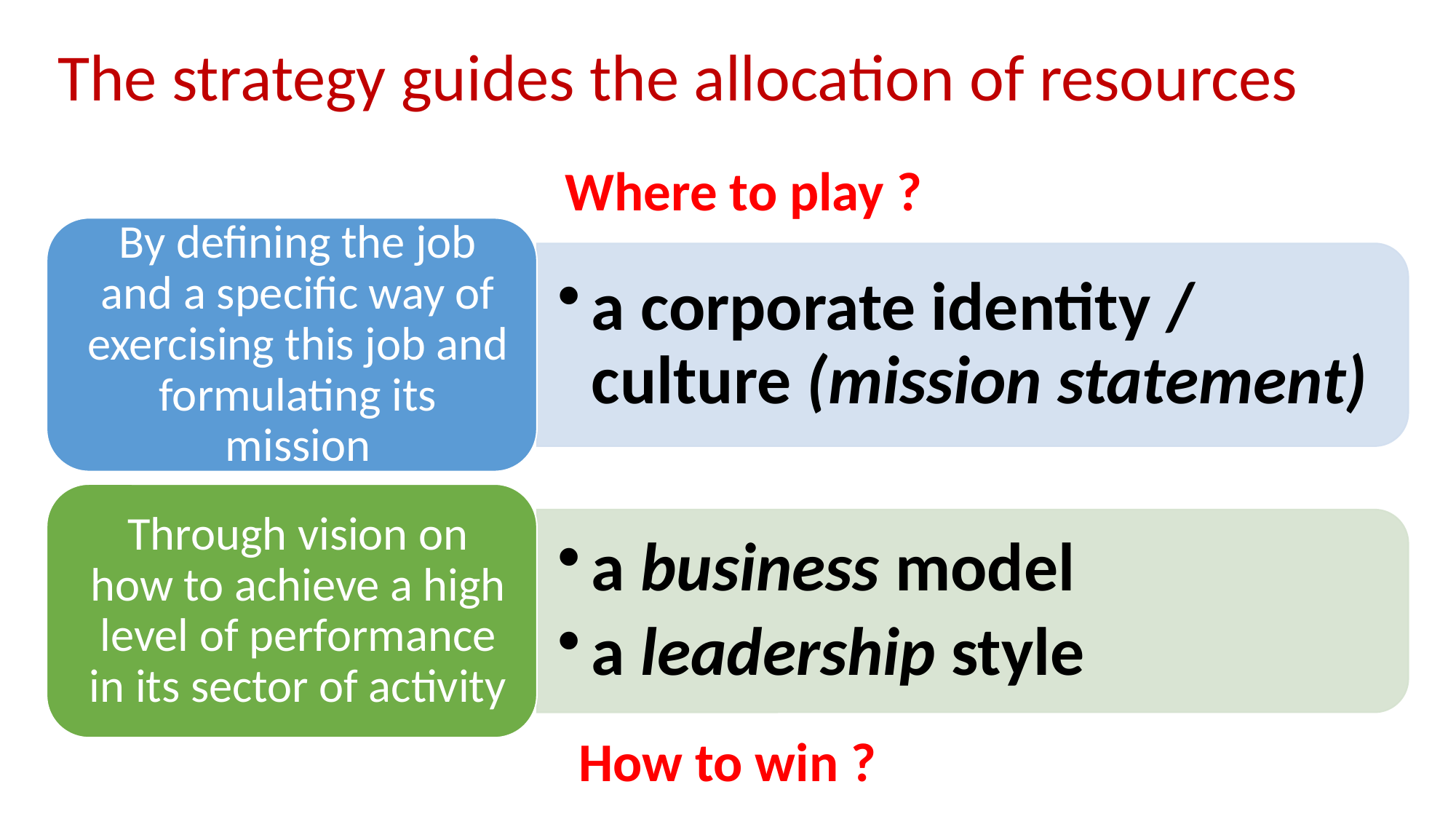

# The strategy guides the allocation of resources
Where to play ?
a corporate identity / culture (mission statement)
By defining the job and a specific way of exercising this job and formulating its mission
a business model
a leadership style
Through vision on how to achieve a high level of performance in its sector of activity
How to win ?